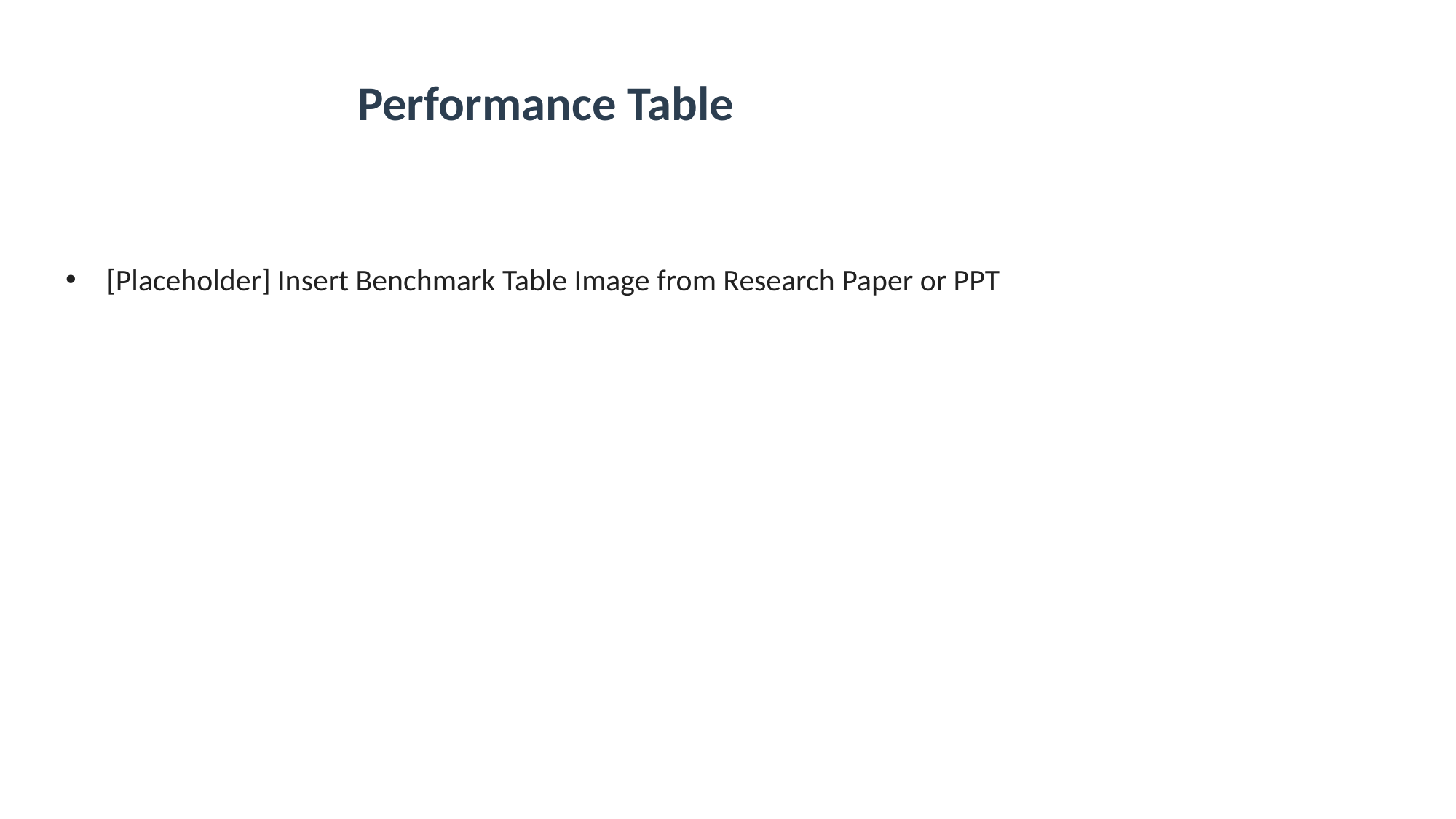

# Performance Table

[Placeholder] Insert Benchmark Table Image from Research Paper or PPT